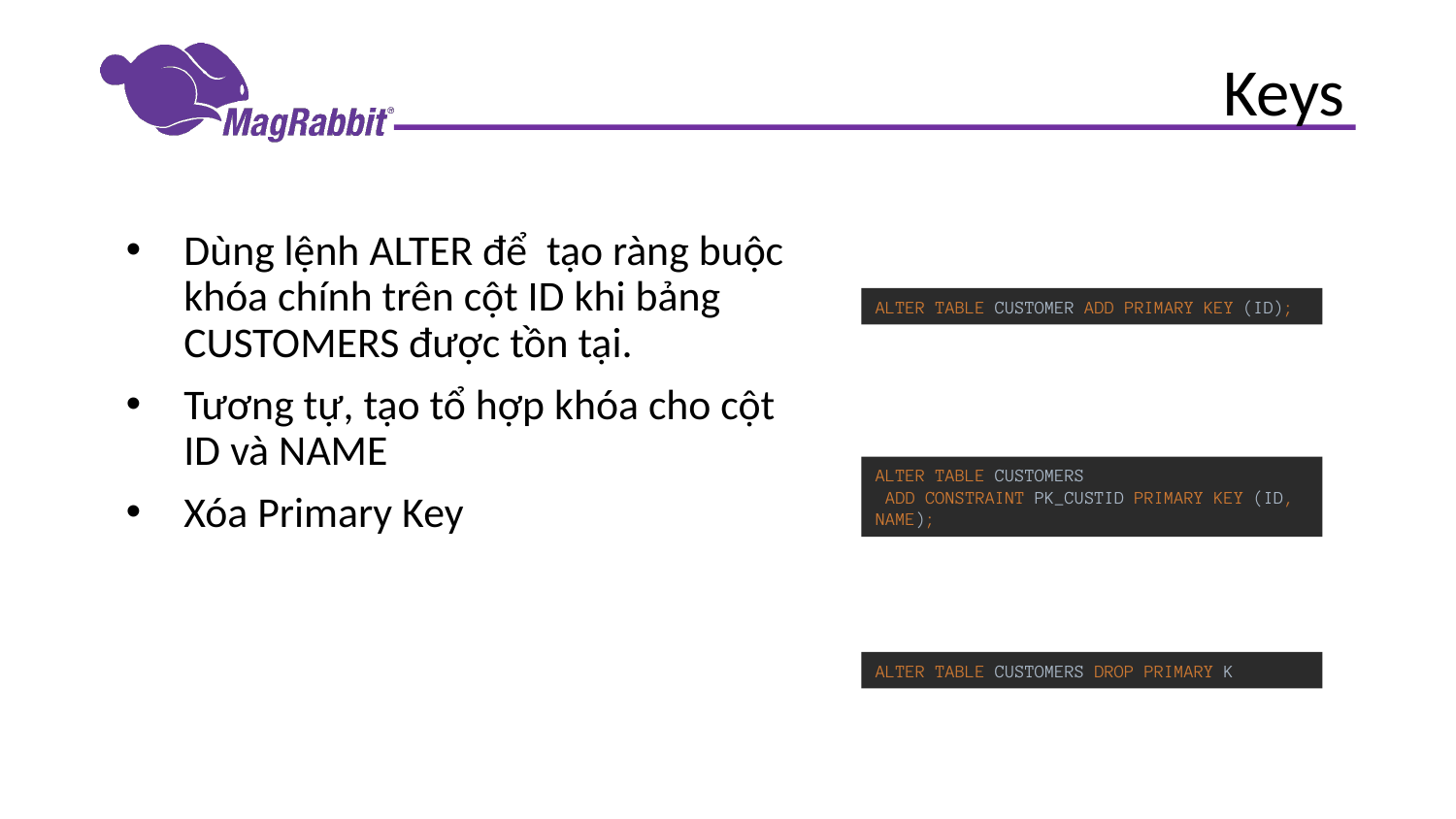

# Keys
Dùng lệnh ALTER để  tạo ràng buộc khóa chính trên cột ID khi bảng CUSTOMERS được tồn tại.
Tương tự, tạo tổ hợp khóa cho cột ID và NAME
Xóa Primary Key

ALTER TABLE CUSTOMER ADD PRIMARY KEY (ID);
ALTER TABLE CUSTOMERS
 ADD CONSTRAINT PK_CUSTID PRIMARY KEY (ID, NAME);
ALTER TABLE CUSTOMERS DROP PRIMARY K